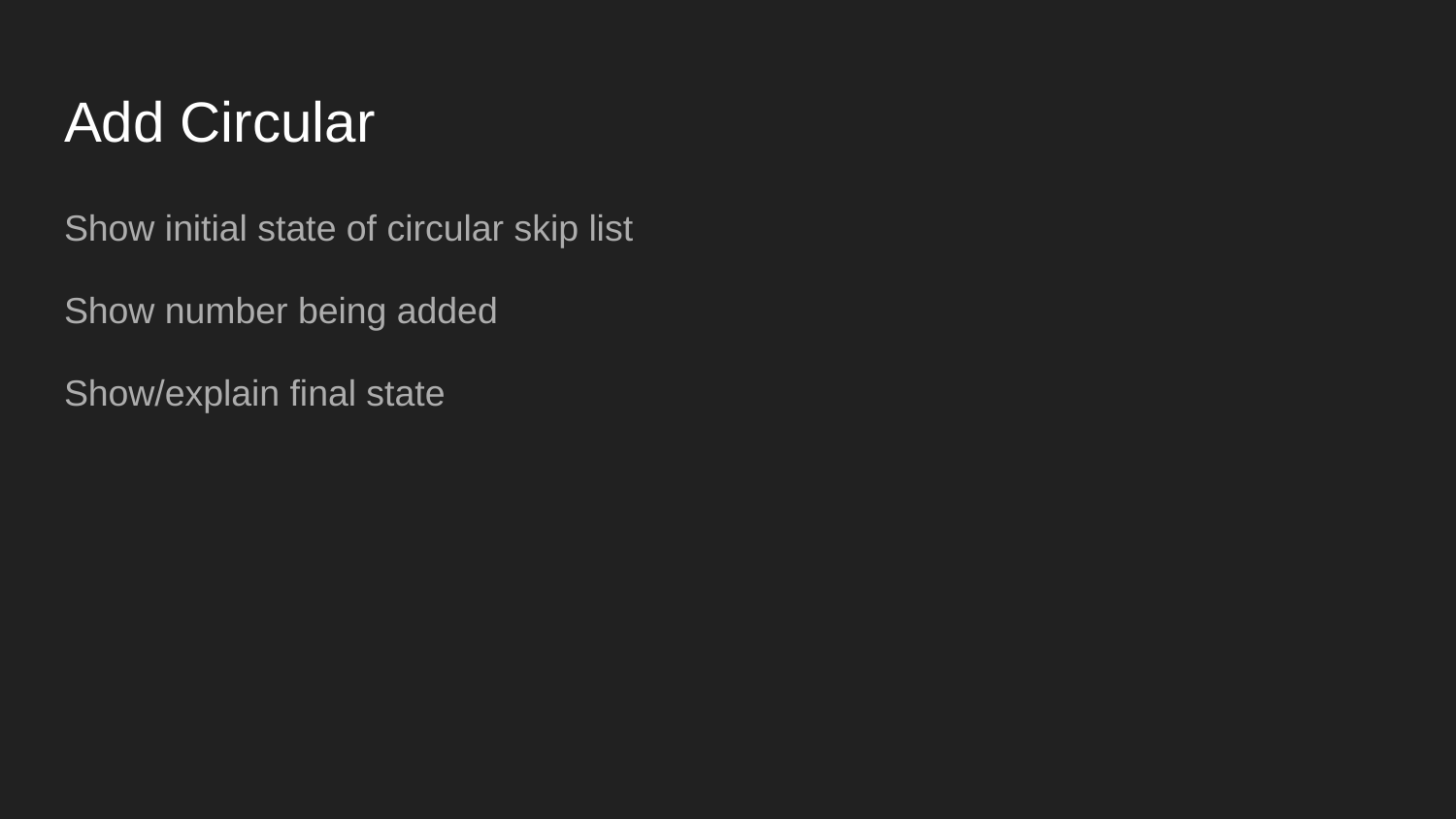

# Add Circular
Show initial state of circular skip list
Show number being added
Show/explain final state